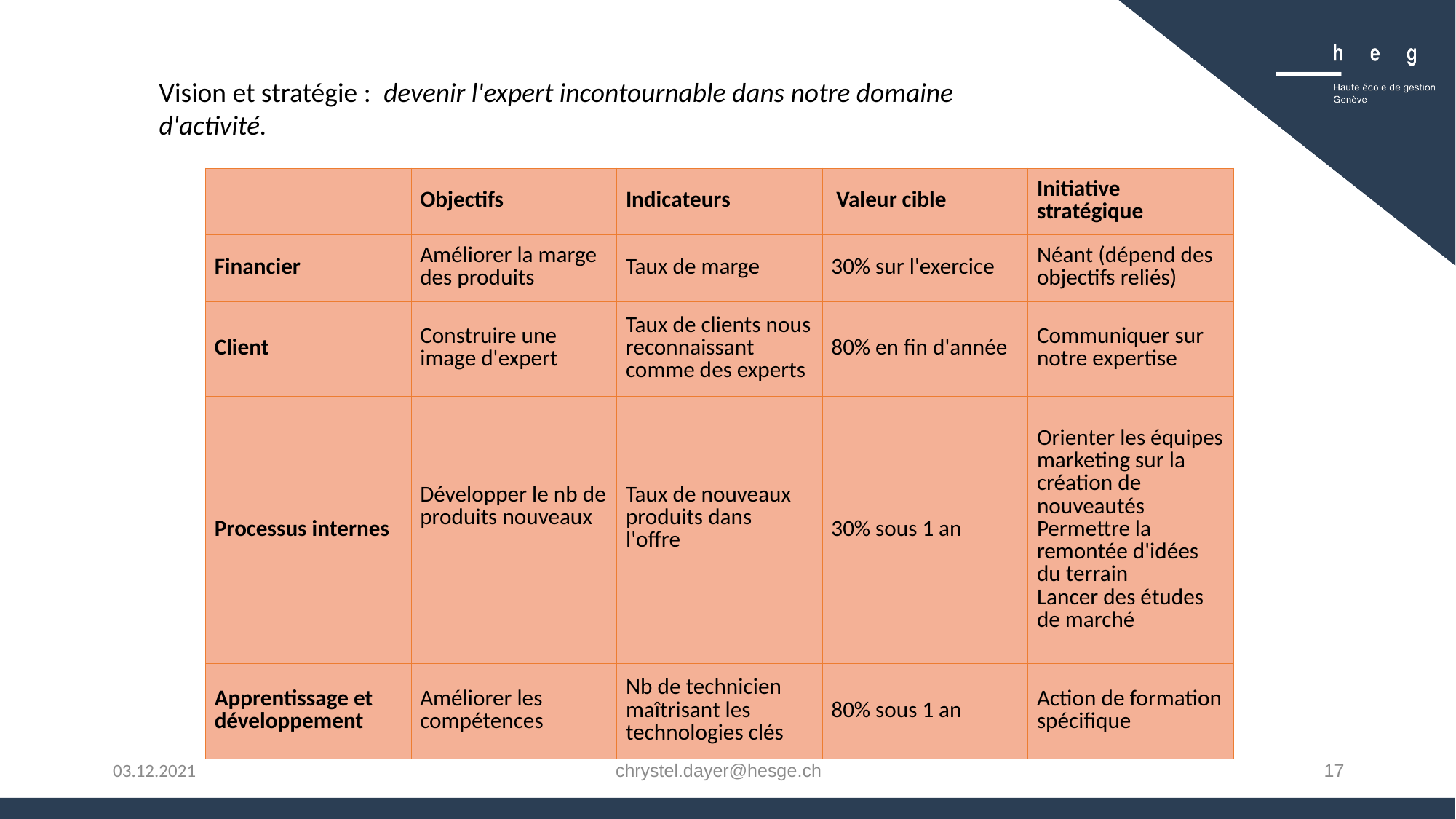

Vision et stratégie :  devenir l'expert incontournable dans notre domaine d'activité.
|  | Objectifs | Indicateurs | Valeur cible | Initiative stratégique |
| --- | --- | --- | --- | --- |
| Financier | Améliorer la marge des produits | Taux de marge | 30% sur l'exercice | Néant (dépend des objectifs reliés) |
| Client | Construire une image d'expert | Taux de clients nous reconnaissant comme des experts | 80% en fin d'année | Communiquer sur notre expertise |
| Processus internes | Développer le nb de produits nouveaux | Taux de nouveaux produits dans l'offre | 30% sous 1 an | Orienter les équipes marketing sur la création de nouveautés Permettre la remontée d'idées du terrain Lancer des études de marché |
| Apprentissage et développement | Améliorer les compétences | Nb de technicien maîtrisant les technologies clés | 80% sous 1 an | Action de formation spécifique |
chrystel.dayer@hesge.ch
17